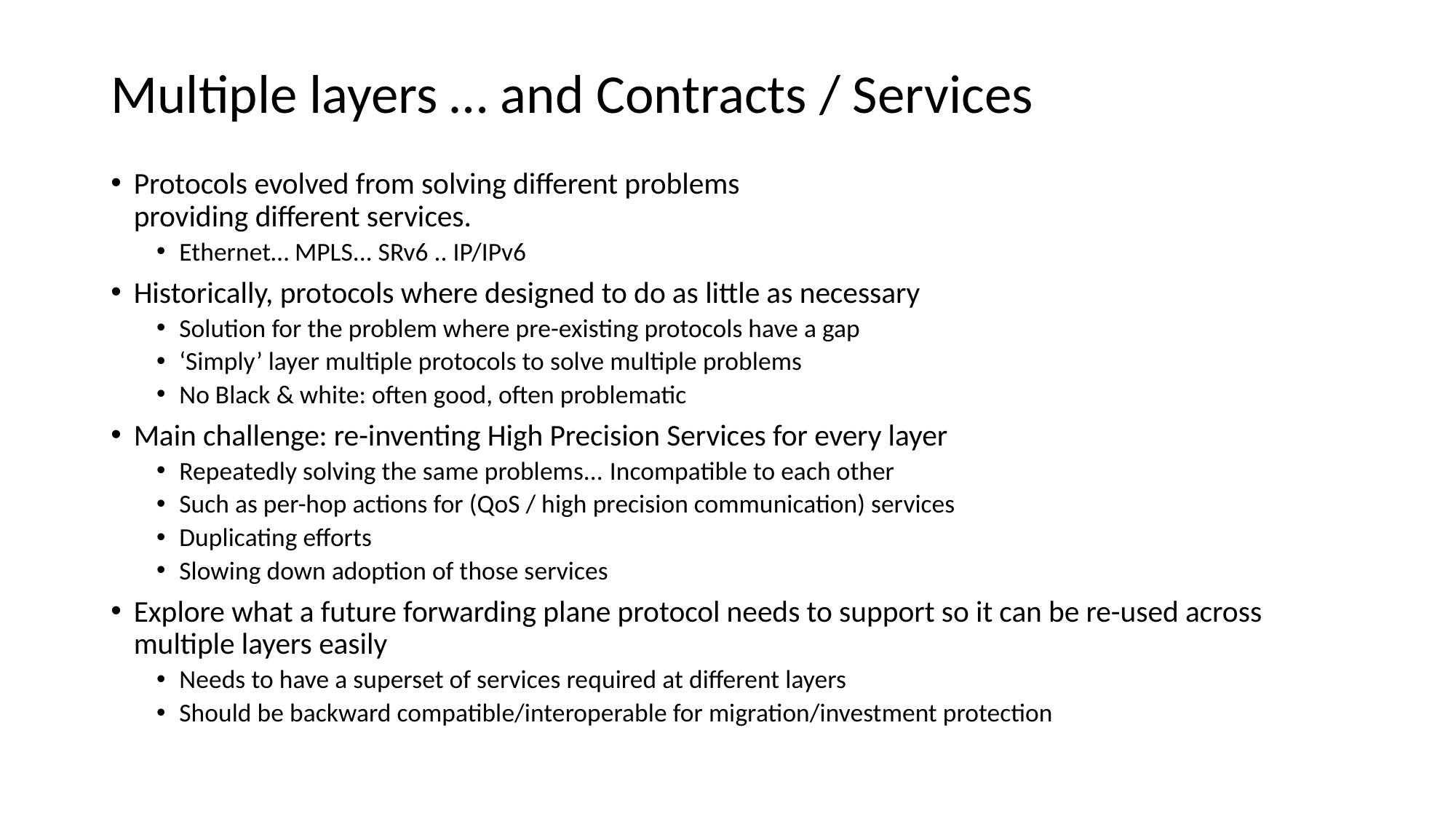

# Multiple layers … and Contracts / Services
Protocols evolved from solving different problems
providing different services.
Ethernet… MPLS... SRv6 .. IP/IPv6
Historically, protocols where designed to do as little as necessary
Solution for the problem where pre-existing protocols have a gap
‘Simply’ layer multiple protocols to solve multiple problems
No Black & white: often good, often problematic
Main challenge: re-inventing High Precision Services for every layer
Repeatedly solving the same problems... Incompatible to each other
Such as per-hop actions for (QoS / high precision communication) services
Duplicating efforts
Slowing down adoption of those services
Explore what a future forwarding plane protocol needs to support so it can be re-used across multiple layers easily
Needs to have a superset of services required at different layers
Should be backward compatible/interoperable for migration/investment protection